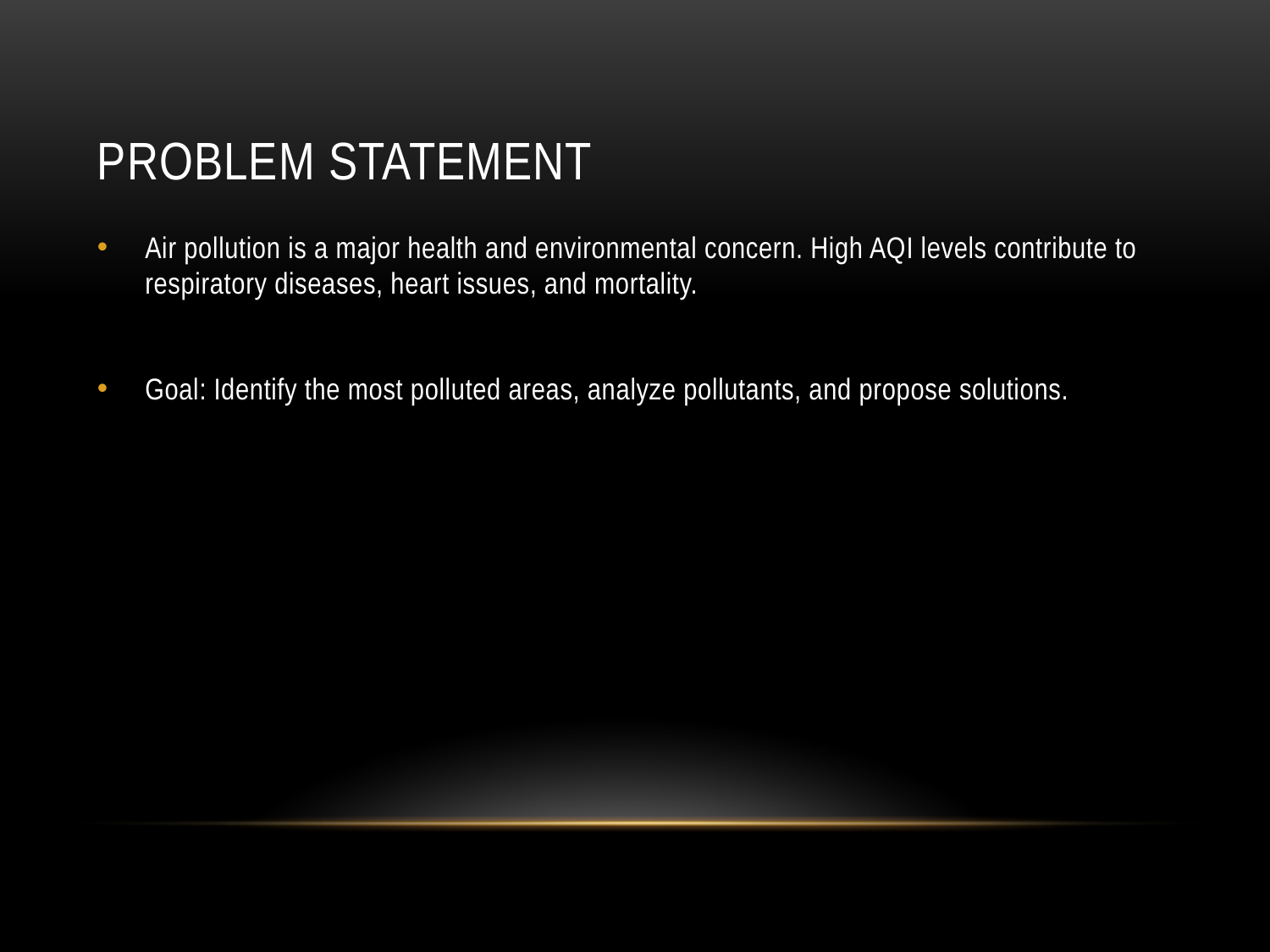

# Problem Statement
Air pollution is a major health and environmental concern. High AQI levels contribute to respiratory diseases, heart issues, and mortality.

Goal: Identify the most polluted areas, analyze pollutants, and propose solutions.